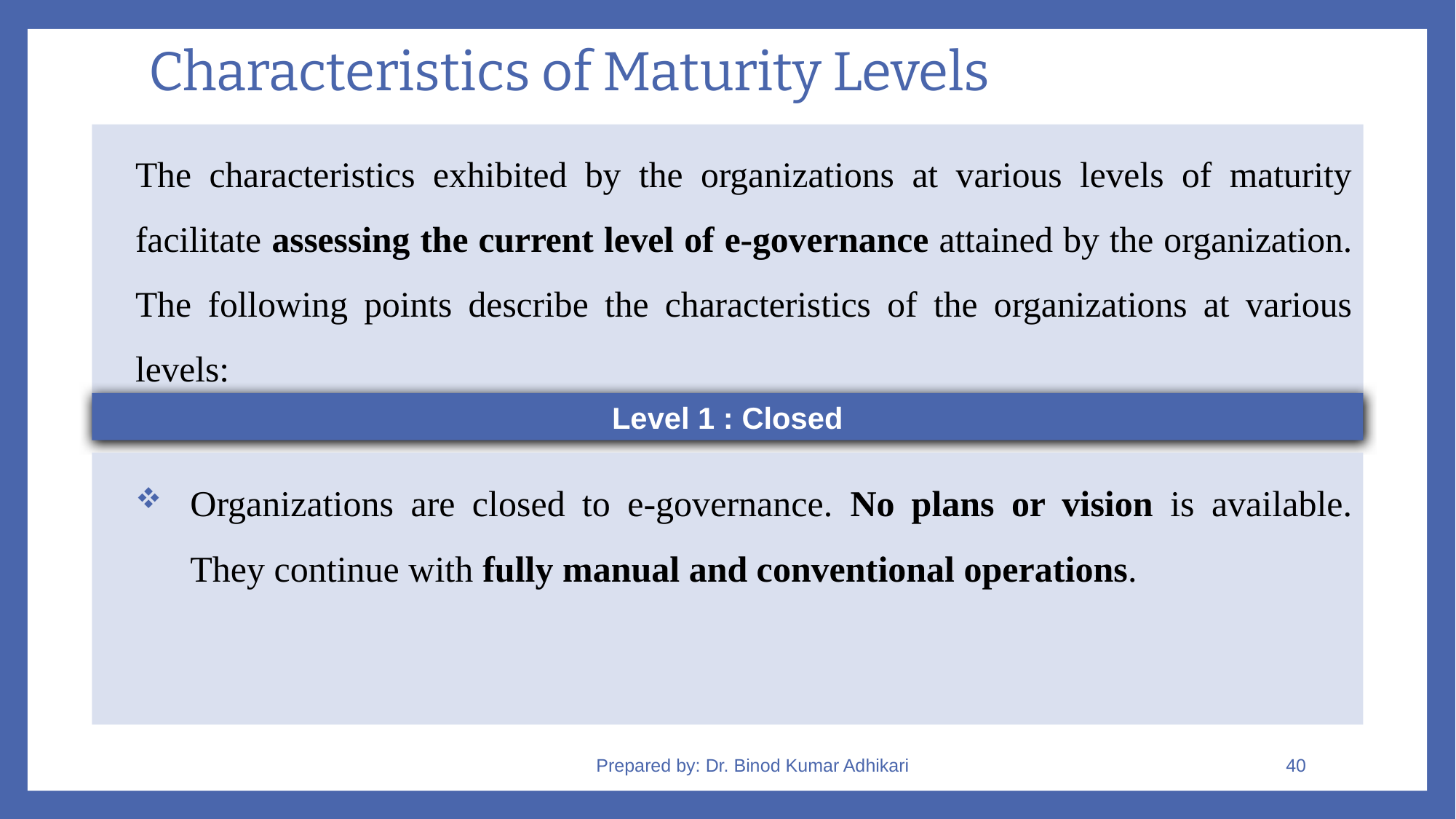

# Characteristics of Maturity Levels
The characteristics exhibited by the organizations at various levels of maturity facilitate assessing the current level of e-governance attained by the organization. The following points describe the characteristics of the organizations at various levels:
Level 1 : Closed
Organizations are closed to e-governance. No plans or vision is available. They continue with fully manual and conventional operations.
Prepared by: Dr. Binod Kumar Adhikari
40